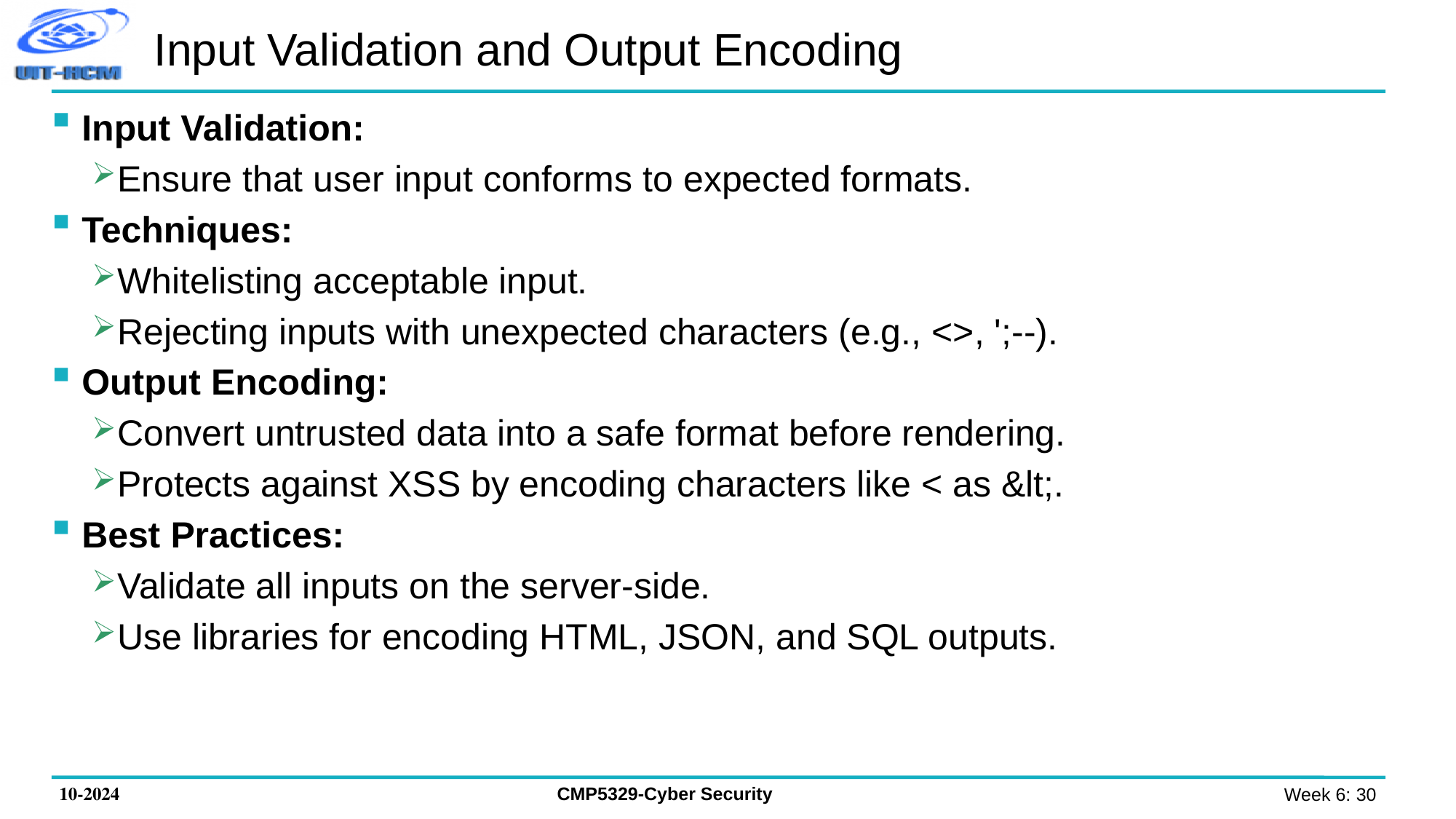

# Input Validation and Output Encoding
Input Validation:
Ensure that user input conforms to expected formats.
Techniques:
Whitelisting acceptable input.
Rejecting inputs with unexpected characters (e.g., <>, ';--).
Output Encoding:
Convert untrusted data into a safe format before rendering.
Protects against XSS by encoding characters like < as &lt;.
Best Practices:
Validate all inputs on the server-side.
Use libraries for encoding HTML, JSON, and SQL outputs.